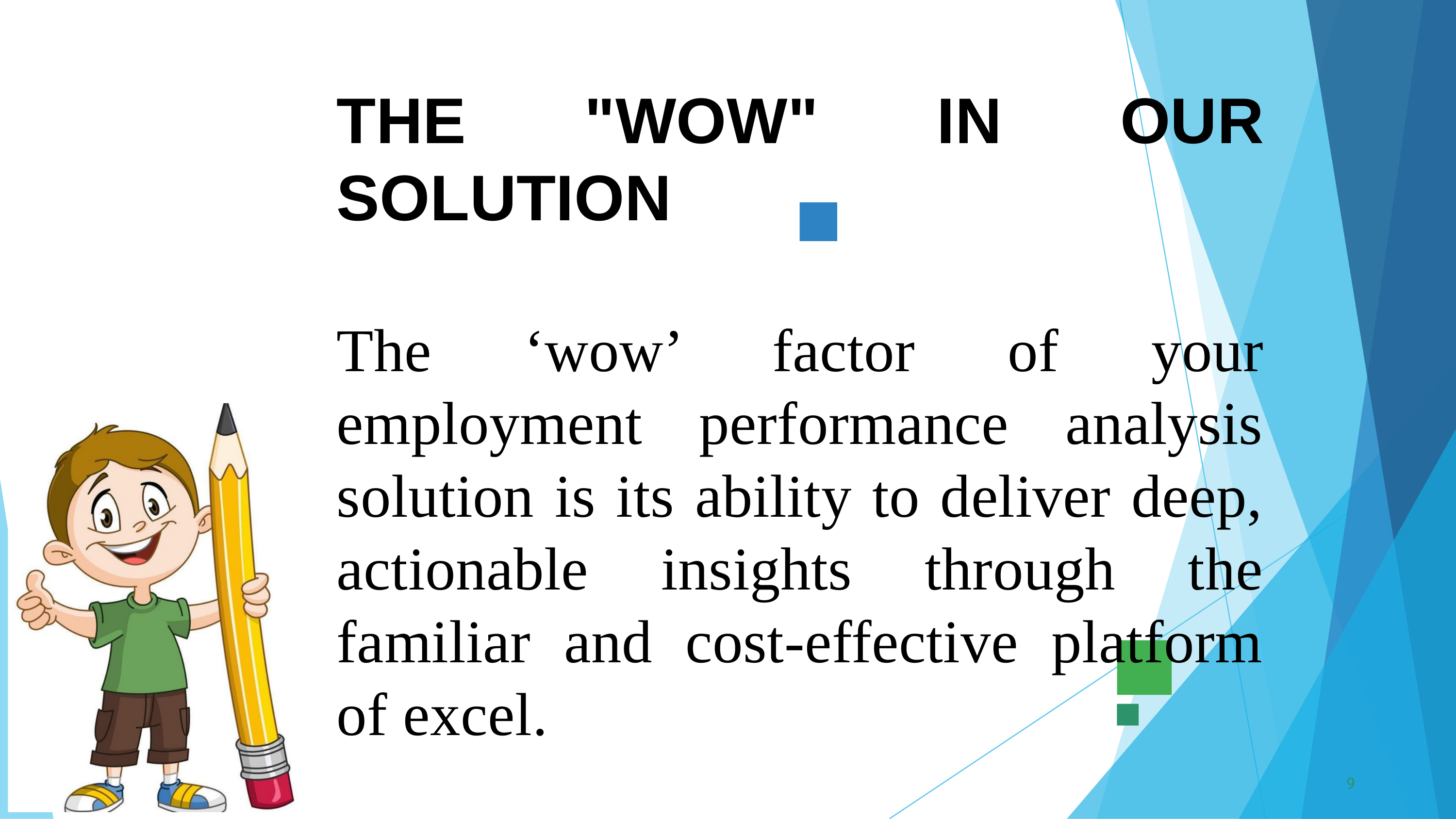

THE "WOW" IN OUR SOLUTION

The ‘wow’ factor of your employment performance analysis solution is its ability to deliver deep, actionable insights through the familiar and cost-effective platform of excel.

9
3/21/2024  Annual Review